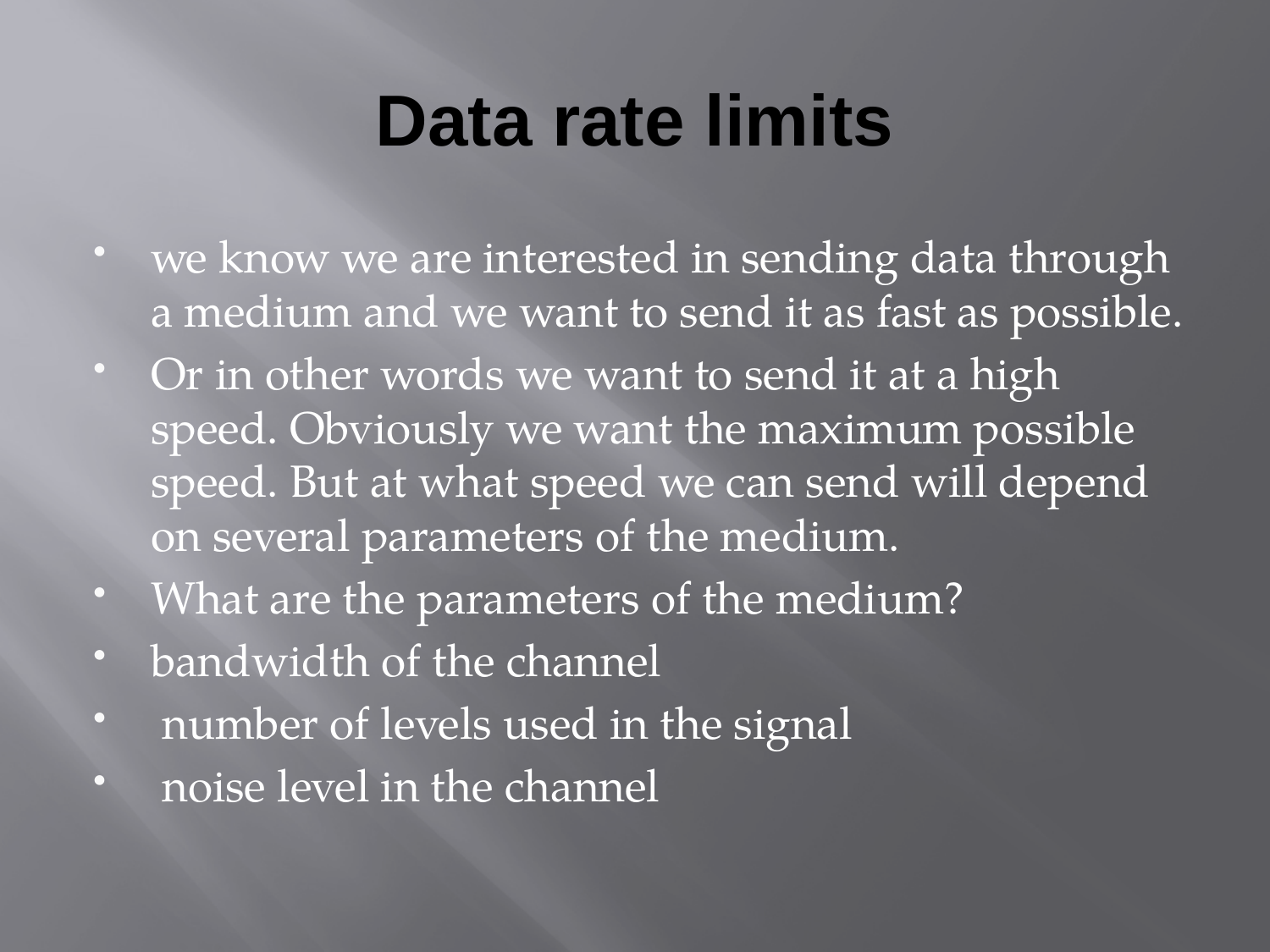

# Data rate limits
we know we are interested in sending data through a medium and we want to send it as fast as possible.
Or in other words we want to send it at a high speed. Obviously we want the maximum possible speed. But at what speed we can send will depend on several parameters of the medium.
What are the parameters of the medium?
bandwidth of the channel
 number of levels used in the signal
 noise level in the channel